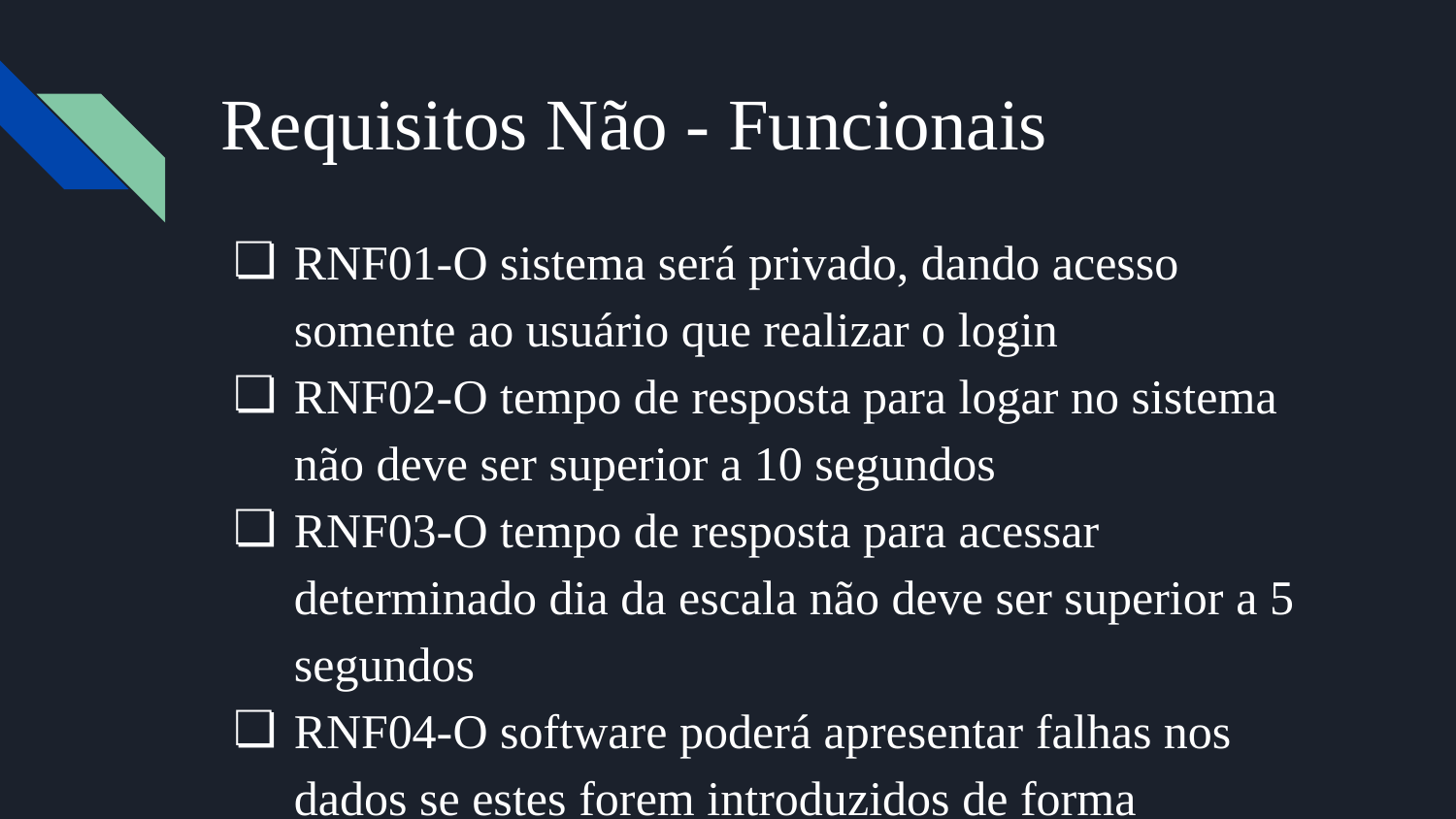

# Requisitos Não - Funcionais
RNF01-O sistema será privado, dando acesso somente ao usuário que realizar o login
RNF02-O tempo de resposta para logar no sistema não deve ser superior a 10 segundos
RNF03-O tempo de resposta para acessar determinado dia da escala não deve ser superior a 5 segundos
RNF04-O software poderá apresentar falhas nos dados se estes forem introduzidos de forma inadequada.